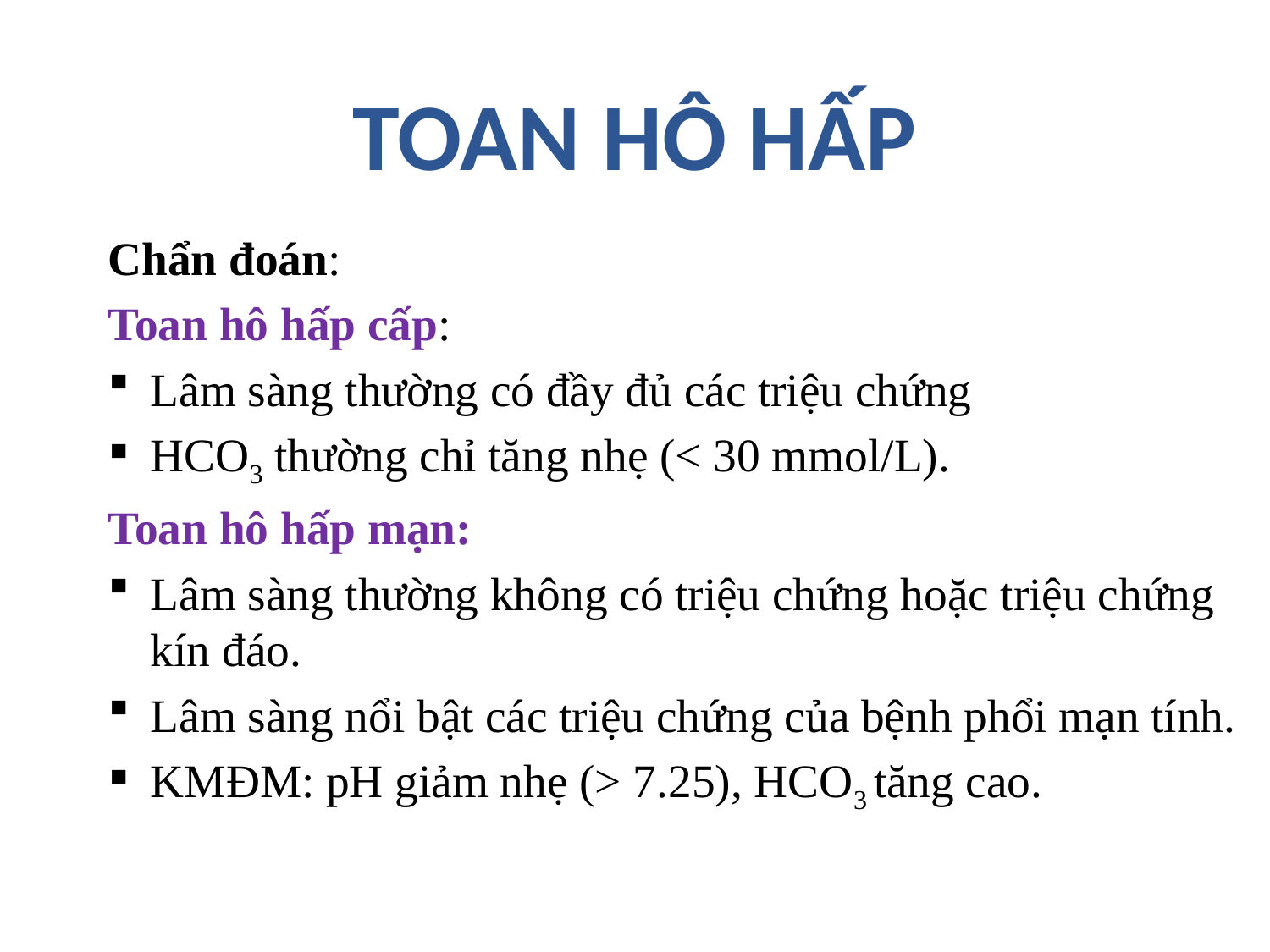

# TOAN HÔ HẤP
Chẩn đoán:
Toan hô hấp cấp:
Lâm sàng thường có đầy đủ các triệu chứng
HCO3 thường chỉ tăng nhẹ (< 30 mmol/L).
Toan hô hấp mạn:
Lâm sàng thường không có triệu chứng hoặc triệu chứng kín đáo.
Lâm sàng nổi bật các triệu chứng của bệnh phổi mạn tính.
KMĐM: pH giảm nhẹ (> 7.25), HCO3 tăng cao.